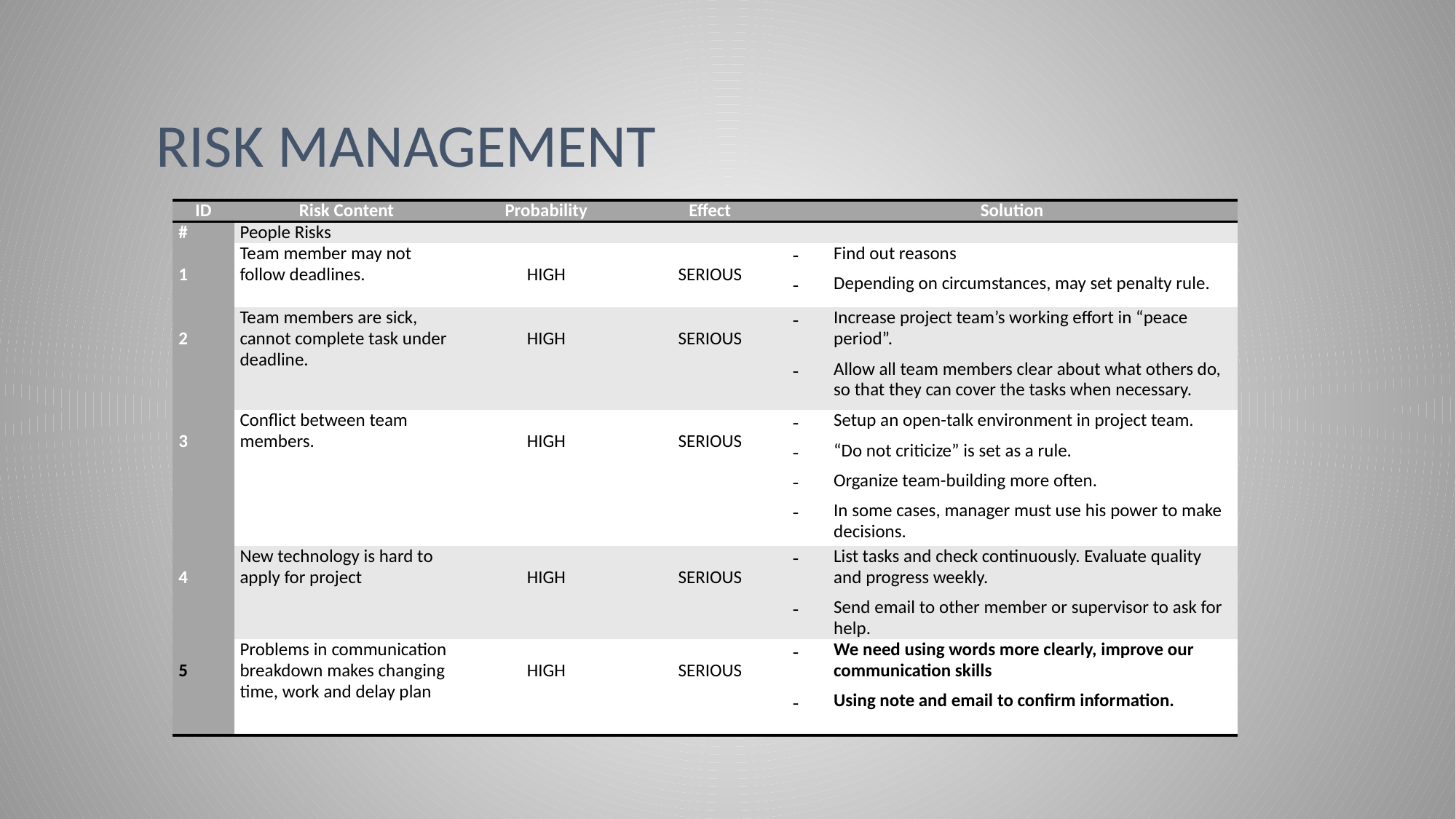

# Risk management
| ID | Risk Content | Probability | Effect | Solution |
| --- | --- | --- | --- | --- |
| # | People Risks |  |  |  |
| 1 | Team member may not follow deadlines. | HIGH | SERIOUS | Find out reasons Depending on circumstances, may set penalty rule. |
| 2 | Team members are sick, cannot complete task under deadline. | HIGH | SERIOUS | Increase project team’s working effort in “peace period”. Allow all team members clear about what others do, so that they can cover the tasks when necessary. |
| 3 | Conflict between team members. | HIGH | SERIOUS | Setup an open-talk environment in project team. “Do not criticize” is set as a rule. Organize team-building more often. In some cases, manager must use his power to make decisions. |
| 4 | New technology is hard to apply for project | HIGH | SERIOUS | List tasks and check continuously. Evaluate quality and progress weekly. Send email to other member or supervisor to ask for help. |
| 5 | Problems in communication breakdown makes changing time, work and delay plan | HIGH | SERIOUS | We need using words more clearly, improve our communication skills Using note and email to confirm information. |